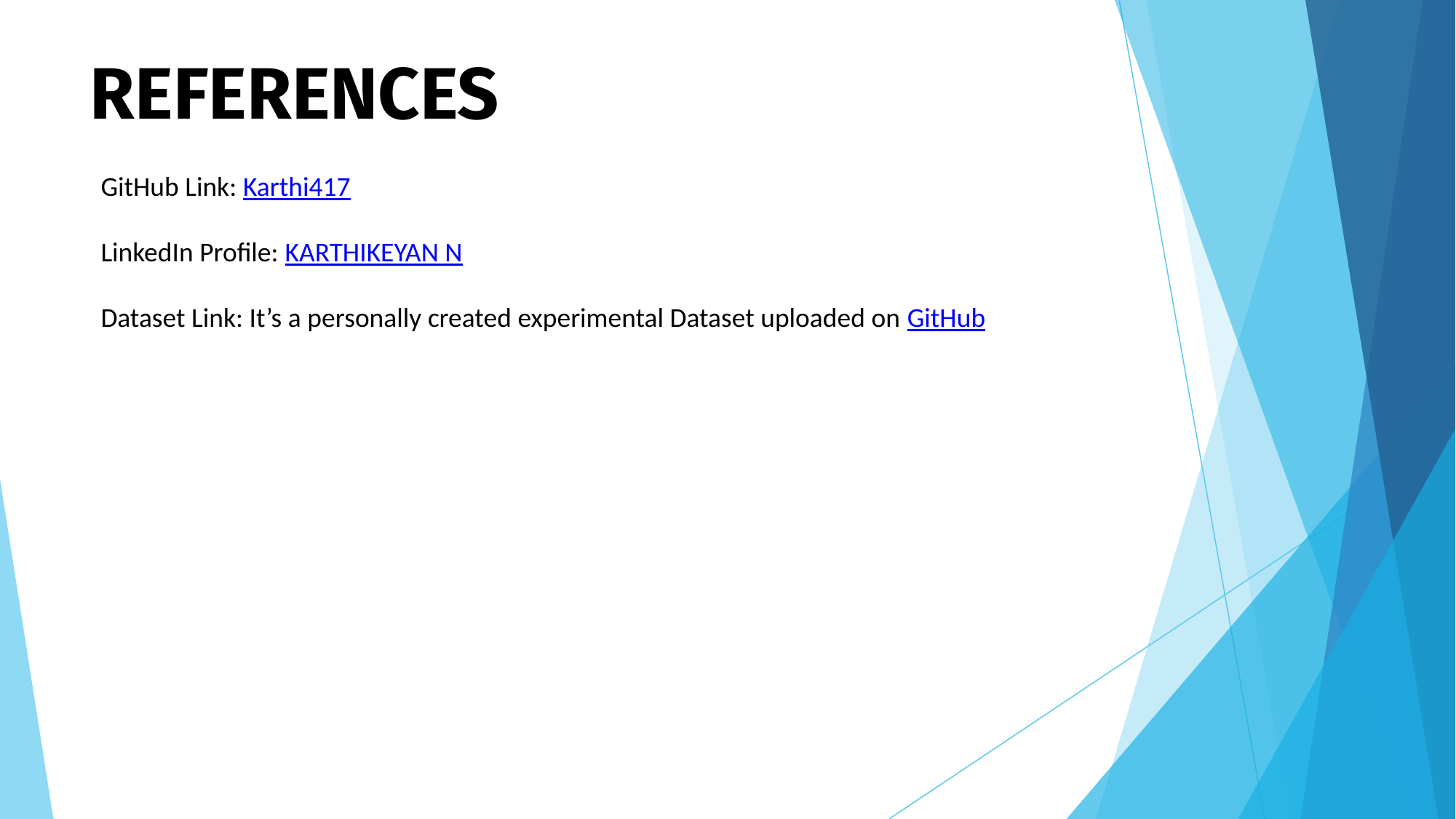

# REFERENCES
GitHub Link: Karthi417

LinkedIn Profile: KARTHIKEYAN N

Dataset Link: It’s a personally created experimental Dataset uploaded on GitHub